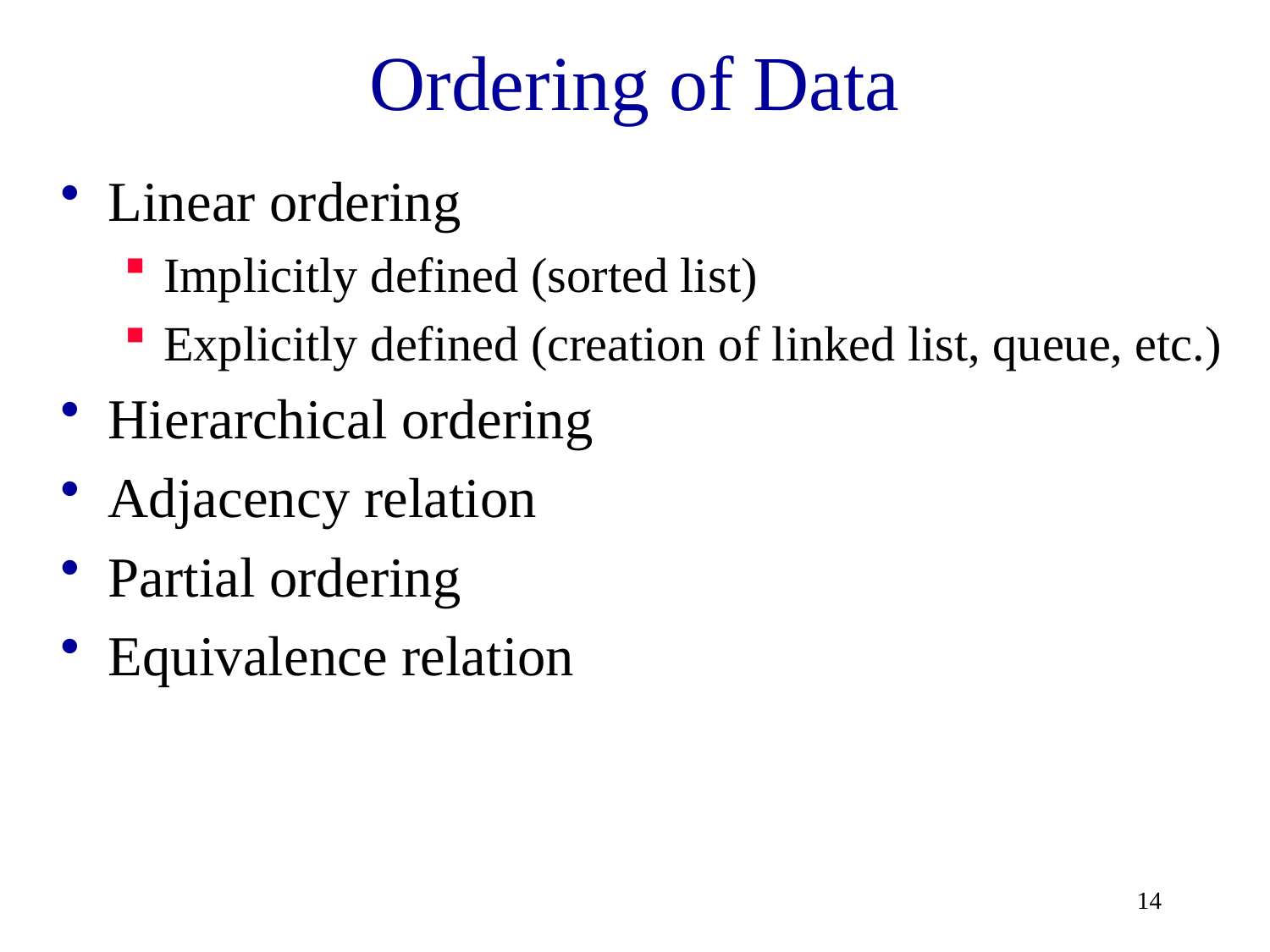

# Ordering of Data
Linear ordering
Implicitly defined (sorted list)
Explicitly defined (creation of linked list, queue, etc.)
Hierarchical ordering
Adjacency relation
Partial ordering
Equivalence relation
14